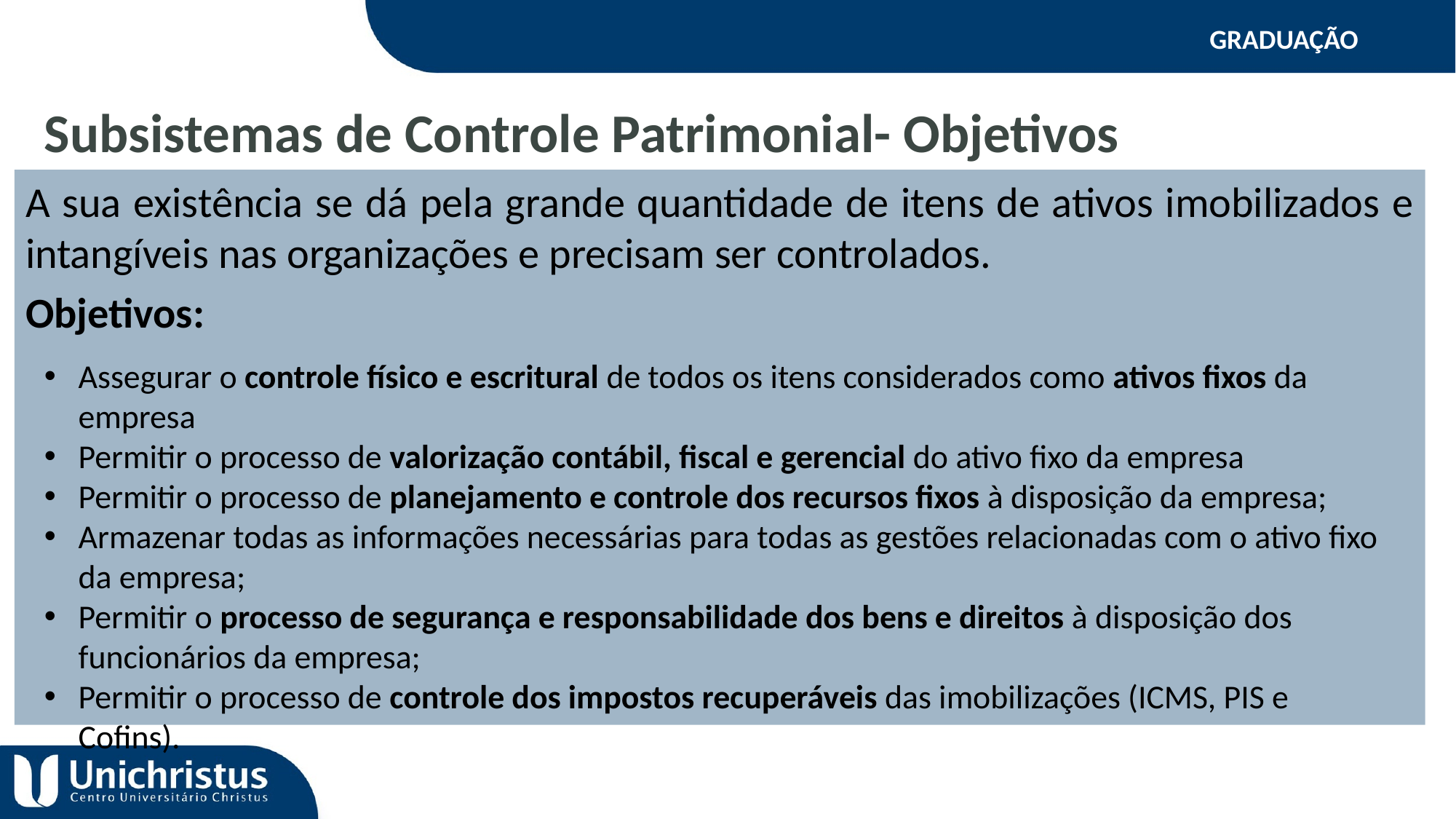

GRADUAÇÃO

Subsistemas de Controle Patrimonial- Objetivos
A sua existência se dá pela grande quantidade de itens de ativos imobilizados e intangíveis nas organizações e precisam ser controlados.
Objetivos:
Assegurar o controle físico e escritural de todos os itens considerados como ativos fixos da empresa
Permitir o processo de valorização contábil, fiscal e gerencial do ativo fixo da empresa
Permitir o processo de planejamento e controle dos recursos fixos à disposição da empresa;
Armazenar todas as informações necessárias para todas as gestões relacionadas com o ativo fixo da empresa;
Permitir o processo de segurança e responsabilidade dos bens e direitos à disposição dos funcionários da empresa;
Permitir o processo de controle dos impostos recuperáveis das imobilizações (ICMS, PIS e Cofins).